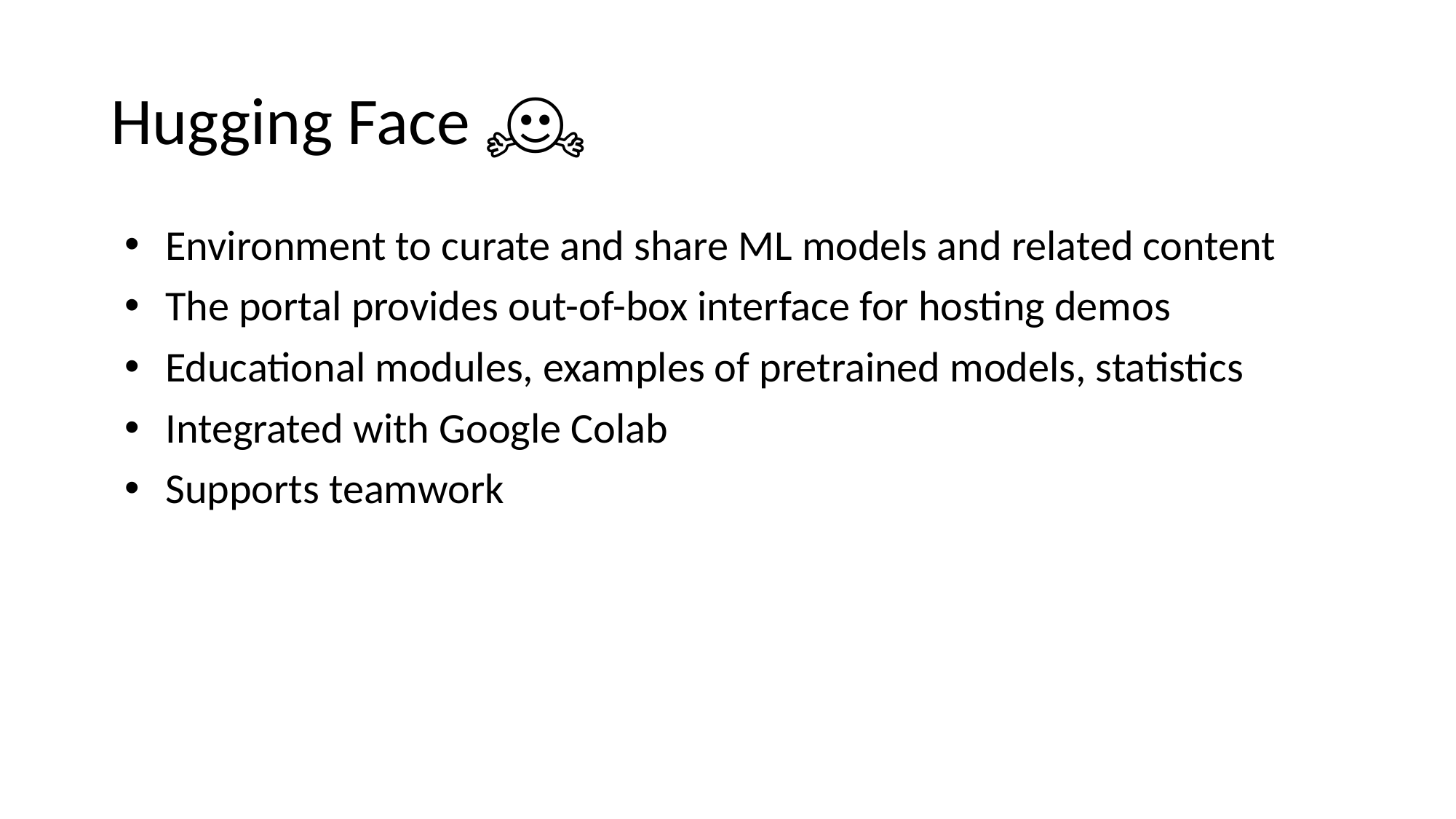

# Hugging Face 🤗
Environment to curate and share ML models and related content
The portal provides out-of-box interface for hosting demos
Educational modules, examples of pretrained models, statistics
Integrated with Google Colab
Supports teamwork